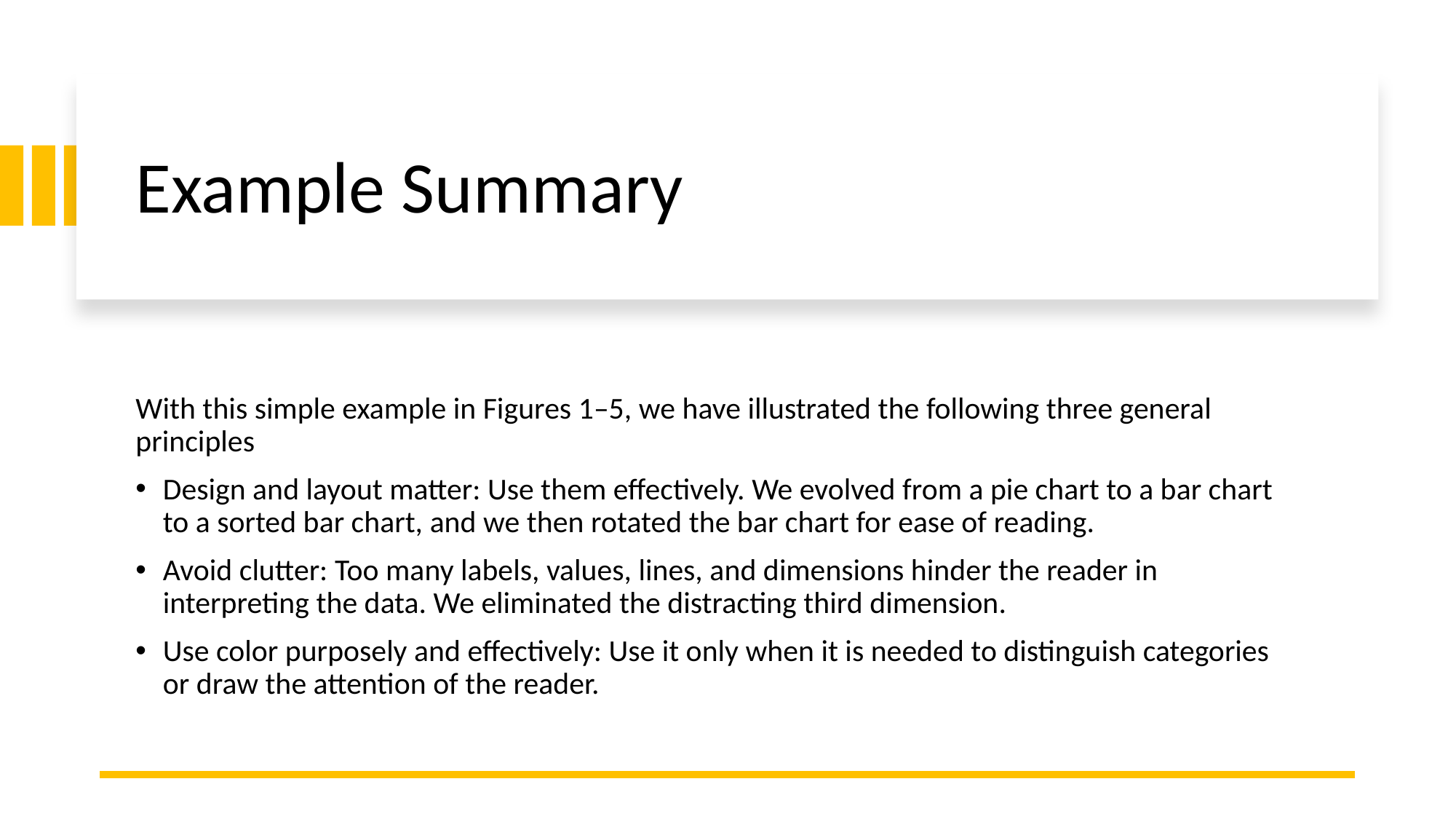

# Example Summary

With this simple example in Figures 1–5, we have illustrated the following three general principles
Design and layout matter: Use them effectively. We evolved from a pie chart to a bar chart to a sorted bar chart, and we then rotated the bar chart for ease of reading.
Avoid clutter: Too many labels, values, lines, and dimensions hinder the reader in interpreting the data. We eliminated the distracting third dimension.
Use color purposely and effectively: Use it only when it is needed to distinguish categories or draw the attention of the reader.